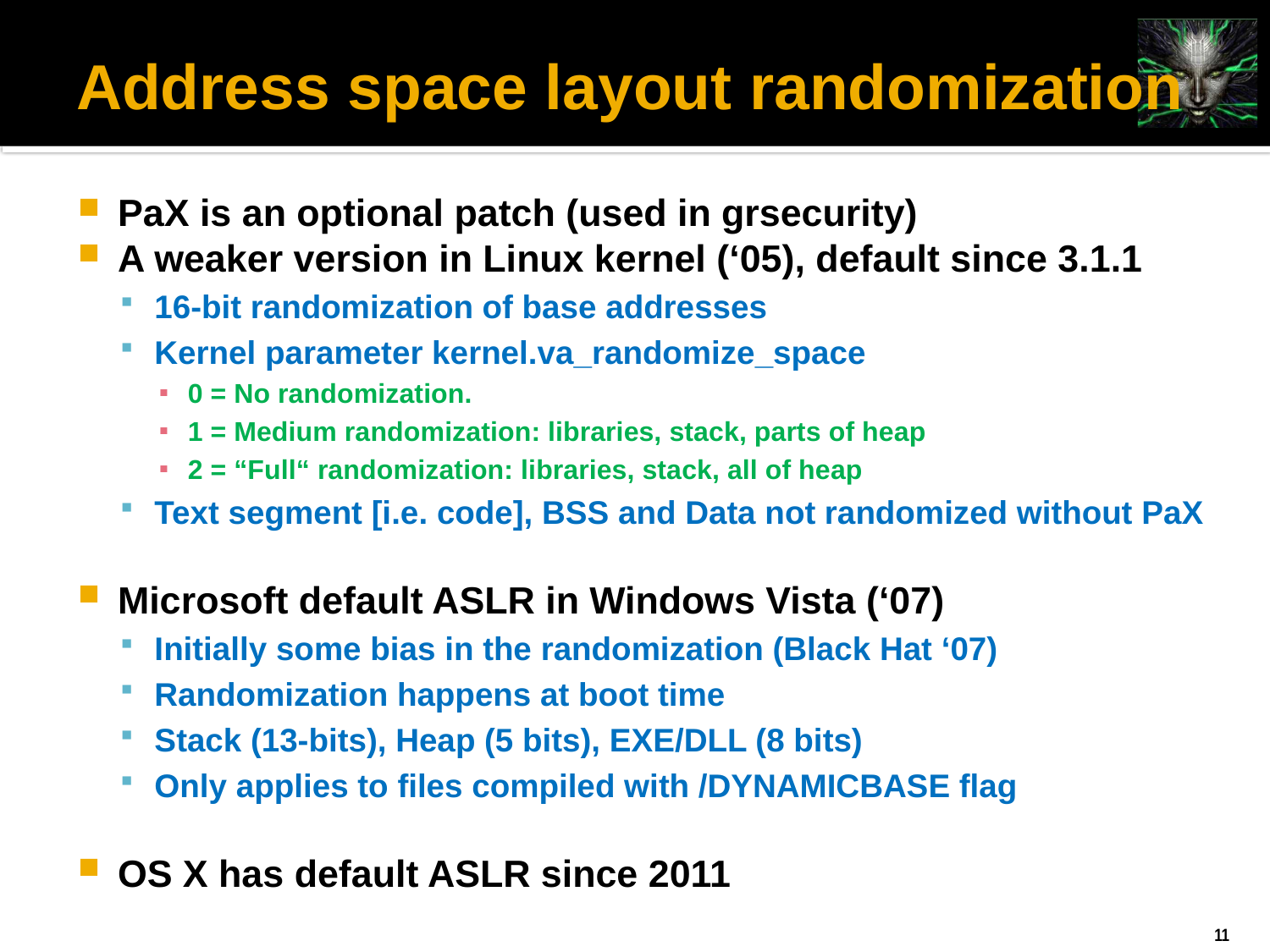

# Address space layout randomization
PaX is an optional patch (used in grsecurity)
A weaker version in Linux kernel (‘05), default since 3.1.1
16-bit randomization of base addresses
Kernel parameter kernel.va_randomize_space
0 = No randomization.
1 = Medium randomization: libraries, stack, parts of heap
2 = “Full“ randomization: libraries, stack, all of heap
Text segment [i.e. code], BSS and Data not randomized without PaX

Microsoft default ASLR in Windows Vista (‘07)
Initially some bias in the randomization (Black Hat ‘07)
Randomization happens at boot time
Stack (13-bits), Heap (5 bits), EXE/DLL (8 bits)
Only applies to files compiled with /DYNAMICBASE flag

OS X has default ASLR since 2011